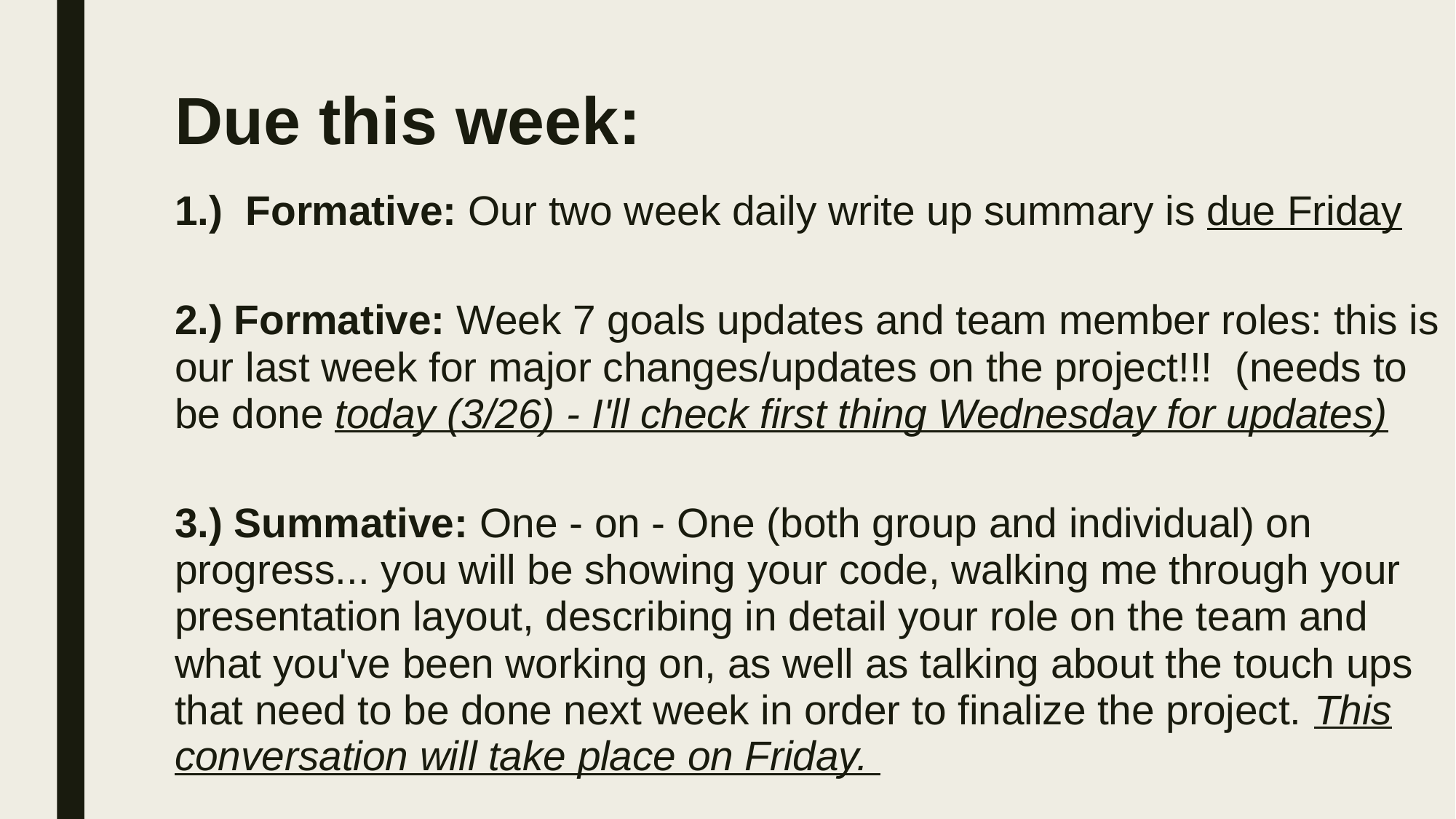

# Due this week:
1.)  Formative: Our two week daily write up summary is due Friday
2.) Formative: Week 7 goals updates and team member roles: this is our last week for major changes/updates on the project!!!  (needs to be done today (3/26) - I'll check first thing Wednesday for updates)
3.) Summative: One - on - One (both group and individual) on progress... you will be showing your code, walking me through your presentation layout, describing in detail your role on the team and what you've been working on, as well as talking about the touch ups that need to be done next week in order to finalize the project. This conversation will take place on Friday.